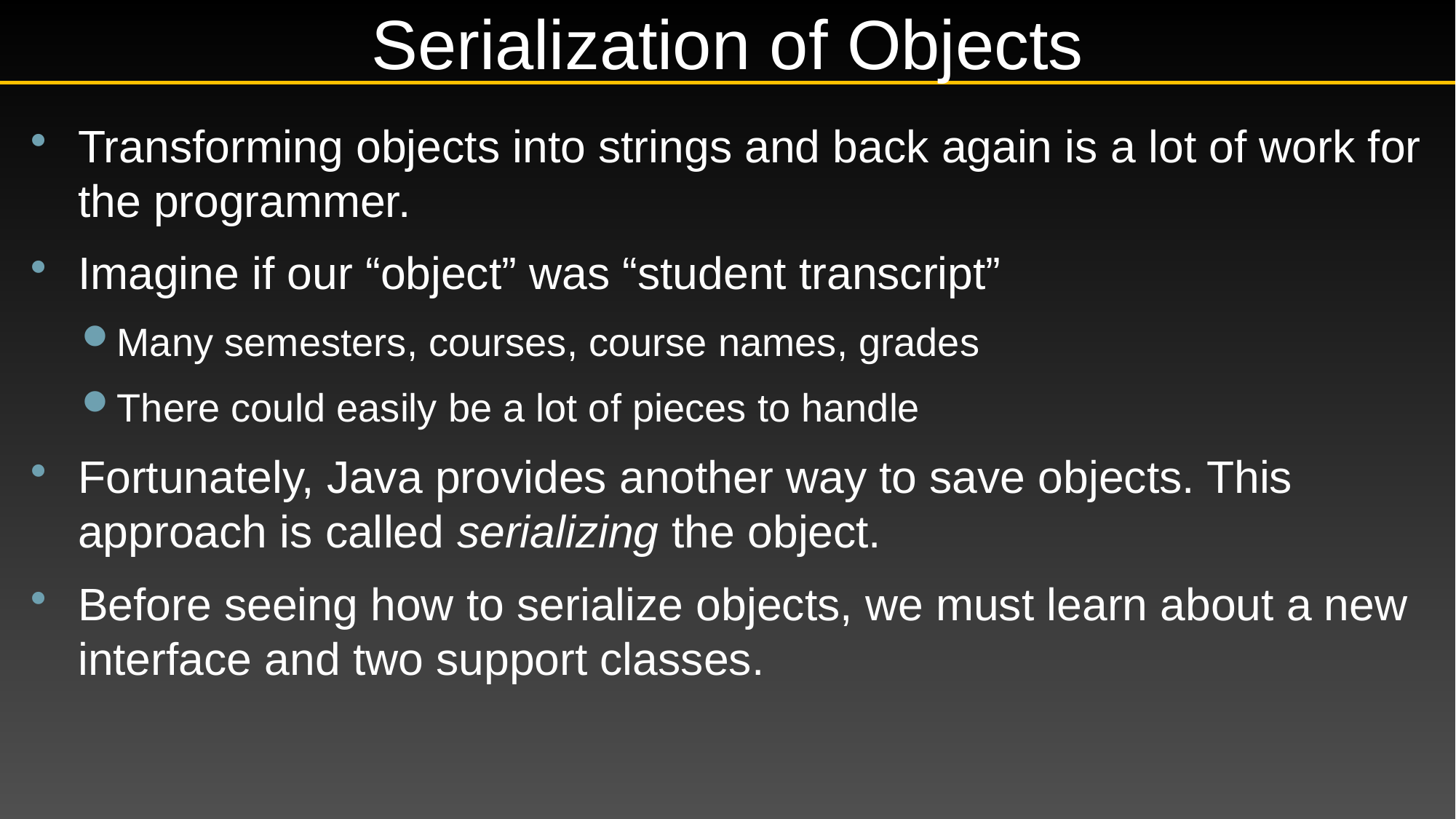

# Serialization of Objects
Transforming objects into strings and back again is a lot of work for the programmer.
Imagine if our “object” was “student transcript”
Many semesters, courses, course names, grades
There could easily be a lot of pieces to handle
Fortunately, Java provides another way to save objects. This approach is called serializing the object.
Before seeing how to serialize objects, we must learn about a new interface and two support classes.